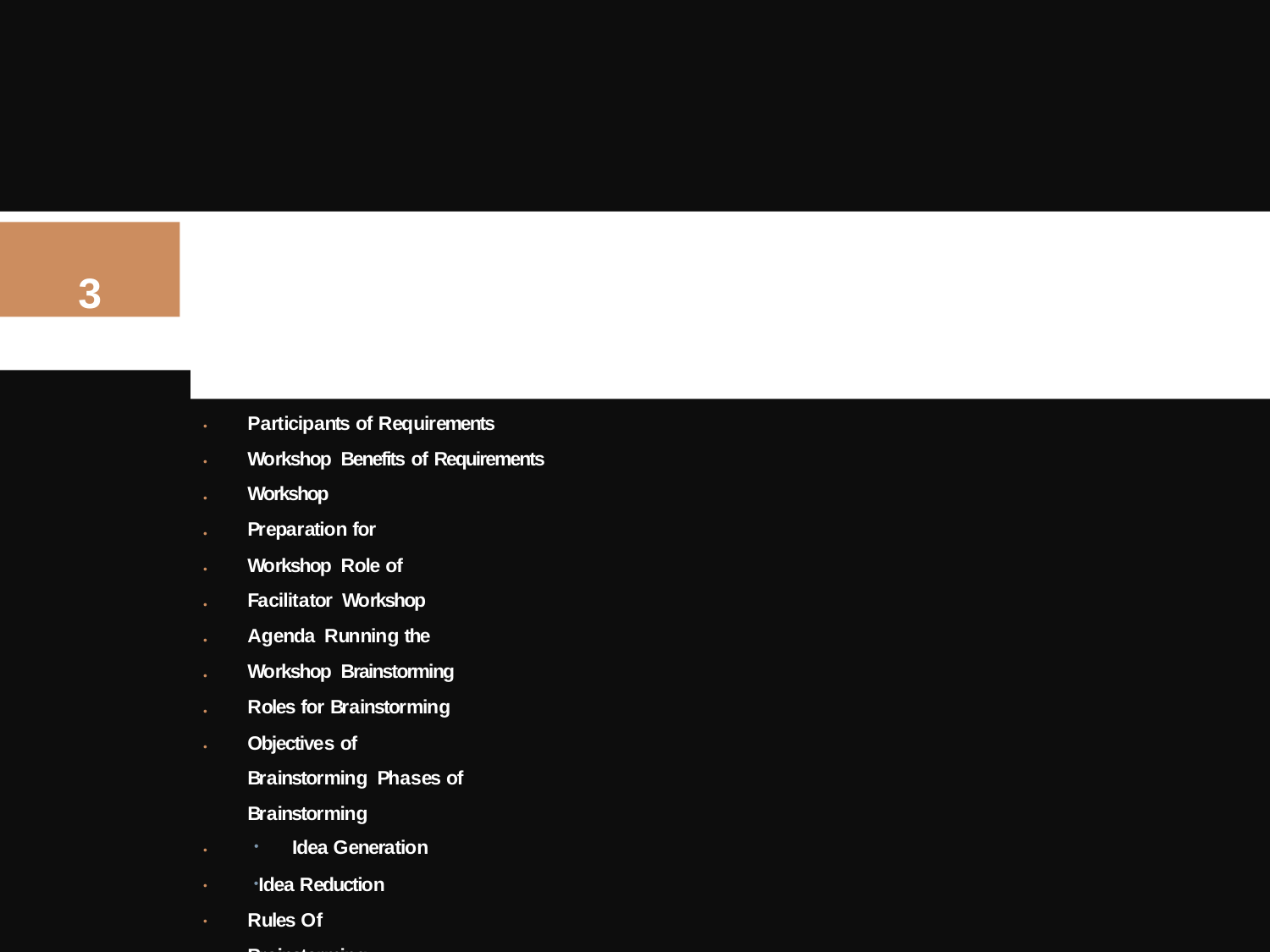

3
# Presentation Outline
Requirements Workshop
Participants of Requirements Workshop  Benefits of Requirements Workshop
Preparation for Workshop  Role of Facilitator  Workshop Agenda  Running the Workshop  Brainstorming
Roles for Brainstorming
Objectives of Brainstorming  Phases of Brainstorming
Idea Generation
Idea Reduction  Rules Of Brainstorming
Live Brainstorming
Web based Brainstorming
•
•
•
•
•
•
•
•
•
•
•
•
•